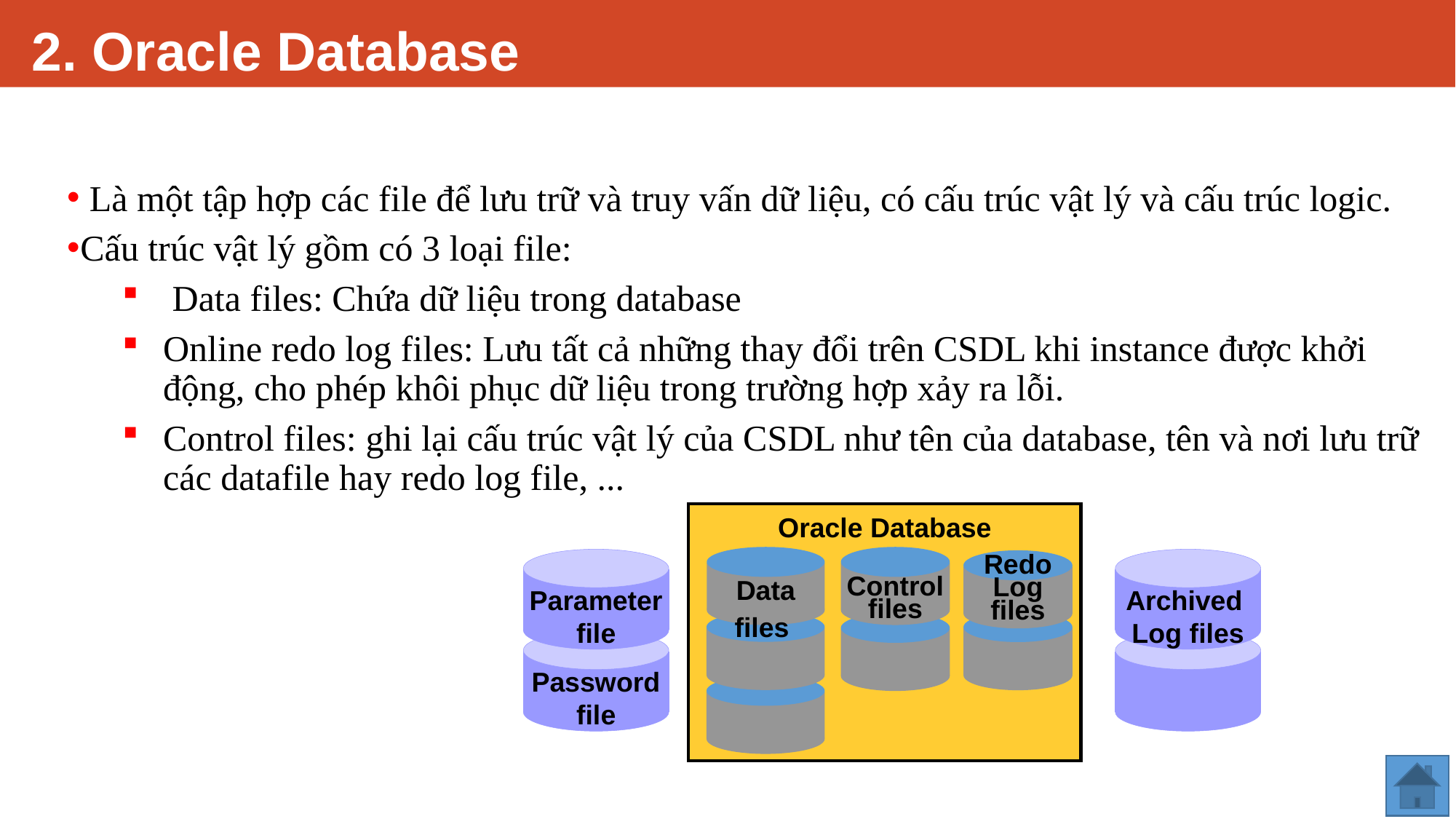

# 2. Oracle Database
 Là một tập hợp các file để lưu trữ và truy vấn dữ liệu, có cấu trúc vật lý và cấu trúc logic.
Cấu trúc vật lý gồm có 3 loại file:
 Data files: Chứa dữ liệu trong database
Online redo log files: Lưu tất cả những thay đổi trên CSDL khi instance được khởi động, cho phép khôi phục dữ liệu trong trường hợp xảy ra lỗi.
Control files: ghi lại cấu trúc vật lý của CSDL như tên của database, tên và nơi lưu trữ các datafile hay redo log file, ...

Oracle Database

Redo Log files

Control files
Data
files
Parameter
file
Archived
Log files

Password
file